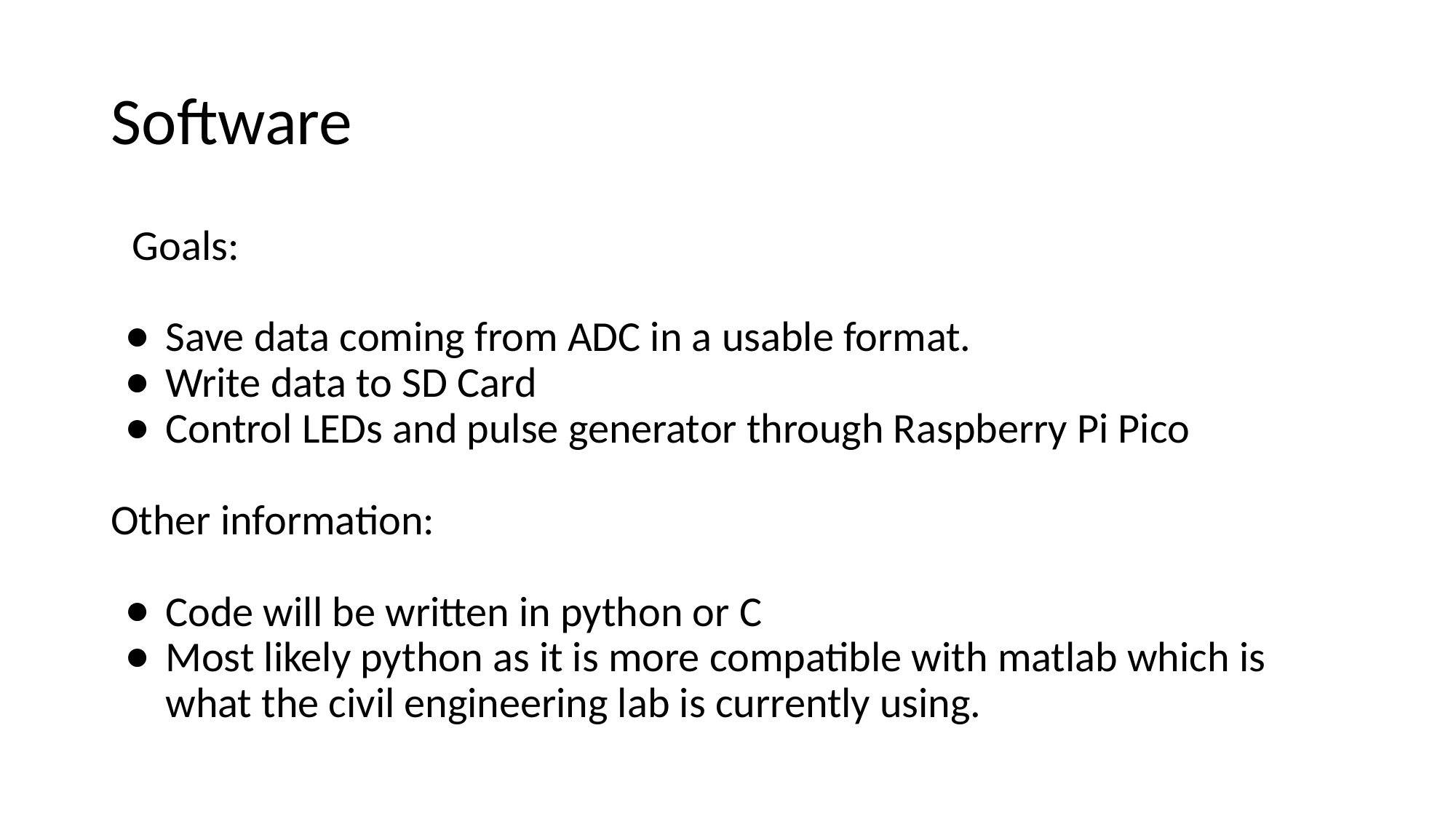

# Software
Goals:

Save data coming from ADC in a usable format.
Write data to SD Card
Control LEDs and pulse generator through Raspberry Pi Pico

Other information:

Code will be written in python or C
Most likely python as it is more compatible with matlab which is what the civil engineering lab is currently using.